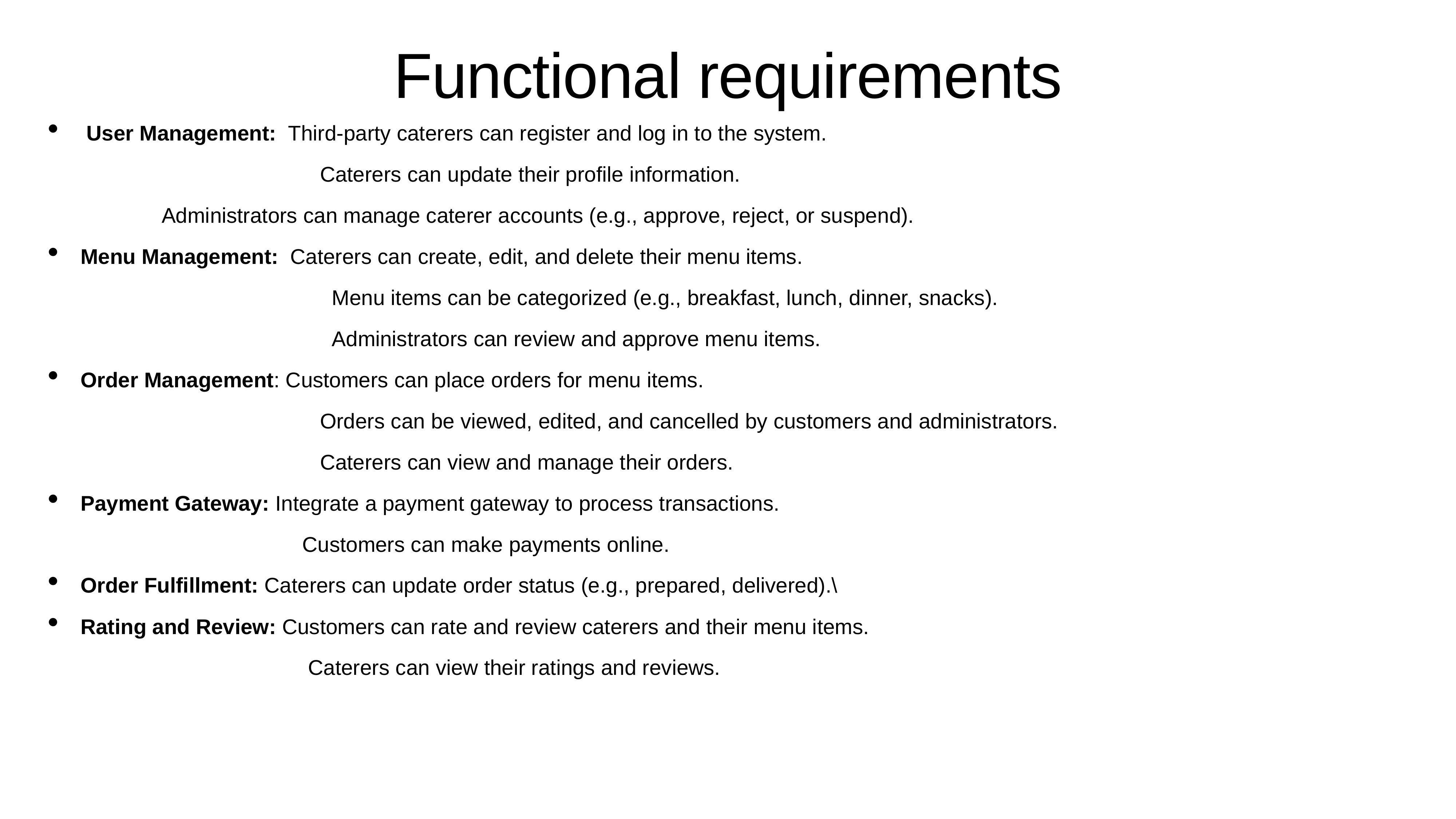

# Functional requirements
 User Management:  Third-party caterers can register and log in to the system.
                                              Caterers can update their profile information.
	          Administrators can manage caterer accounts (e.g., approve, reject, or suspend).
Menu Management:  Caterers can create, edit, and delete their menu items.
                                                Menu items can be categorized (e.g., breakfast, lunch, dinner, snacks).
                                                Administrators can review and approve menu items.
Order Management: Customers can place orders for menu items.
                                              Orders can be viewed, edited, and cancelled by customers and administrators.
                                              Caterers can view and manage their orders.
Payment Gateway: Integrate a payment gateway to process transactions.
                                           Customers can make payments online.
Order Fulfillment: Caterers can update order status (e.g., prepared, delivered).\
Rating and Review: Customers can rate and review caterers and their menu items.
                                            Caterers can view their ratings and reviews.